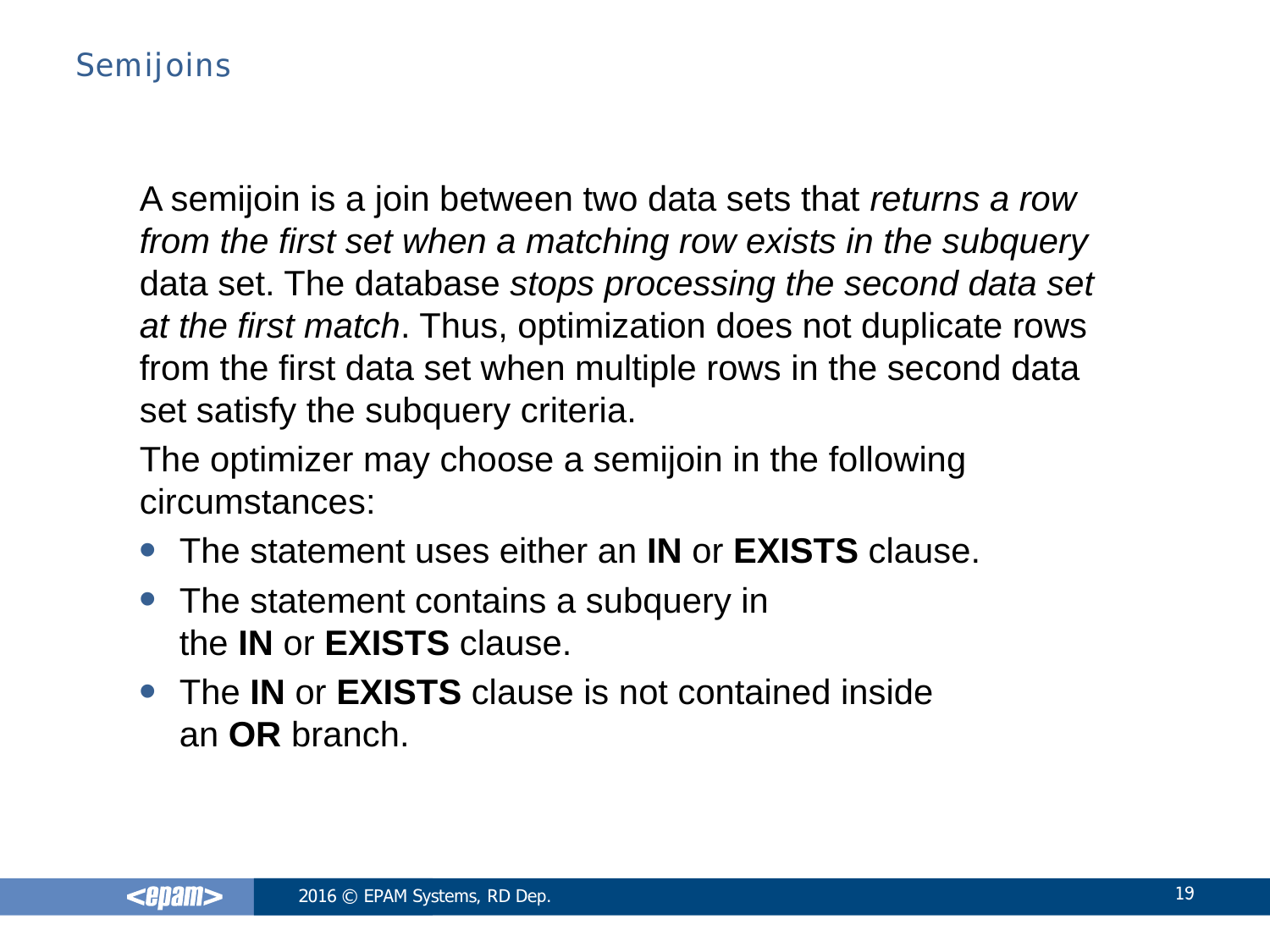

# Semijoins
A semijoin is a join between two data sets that returns a row from the first set when a matching row exists in the subquery data set. The database stops processing the second data set at the first match. Thus, optimization does not duplicate rows from the first data set when multiple rows in the second data set satisfy the subquery criteria.
The optimizer may choose a semijoin in the following circumstances:
The statement uses either an IN or EXISTS clause.
The statement contains a subquery in the IN or EXISTS clause.
The IN or EXISTS clause is not contained inside an OR branch.
19
2016 © EPAM Systems, RD Dep.